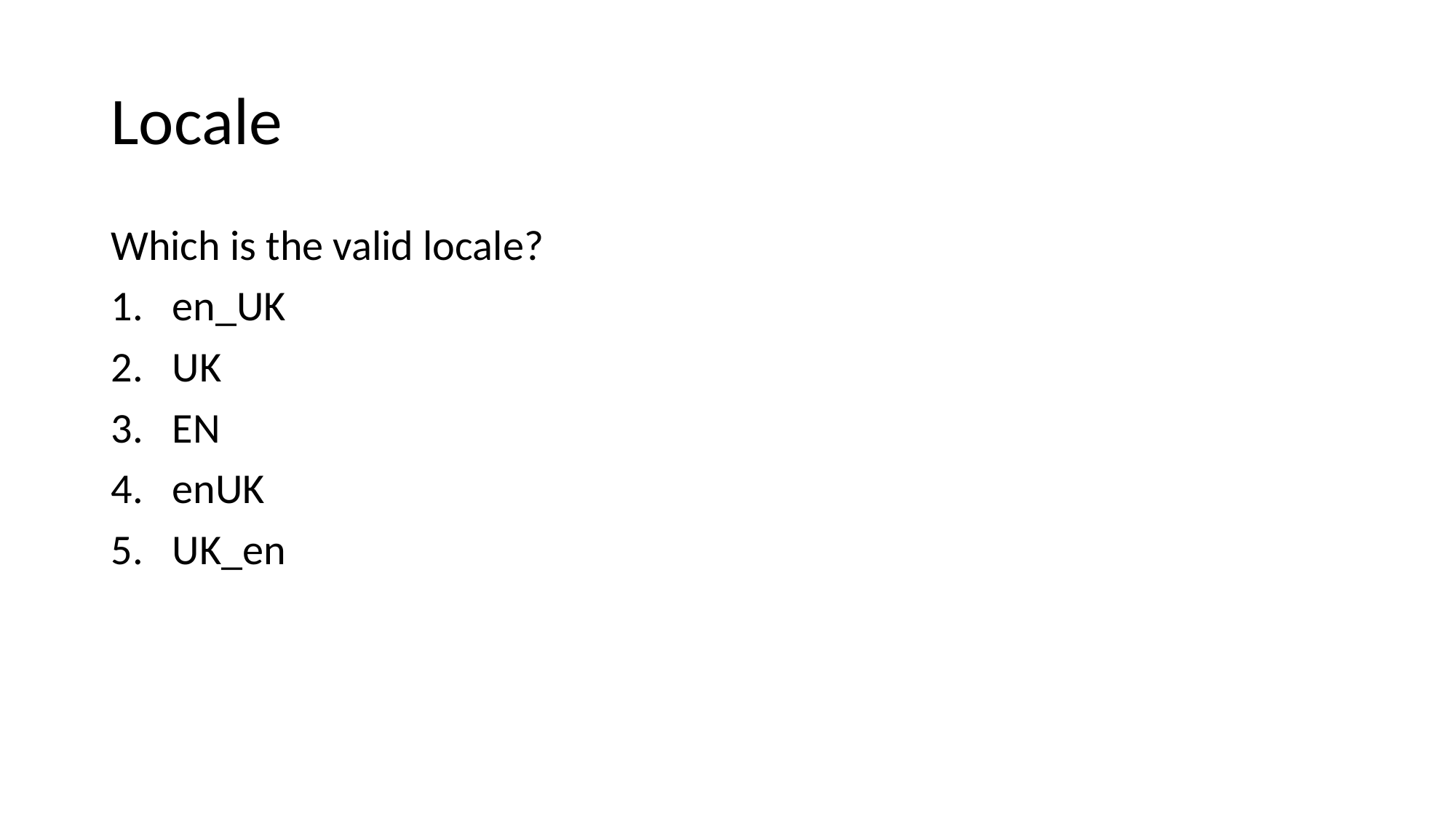

# Locale
Which is the valid locale?
en_UK
UK
EN
enUK
UK_en